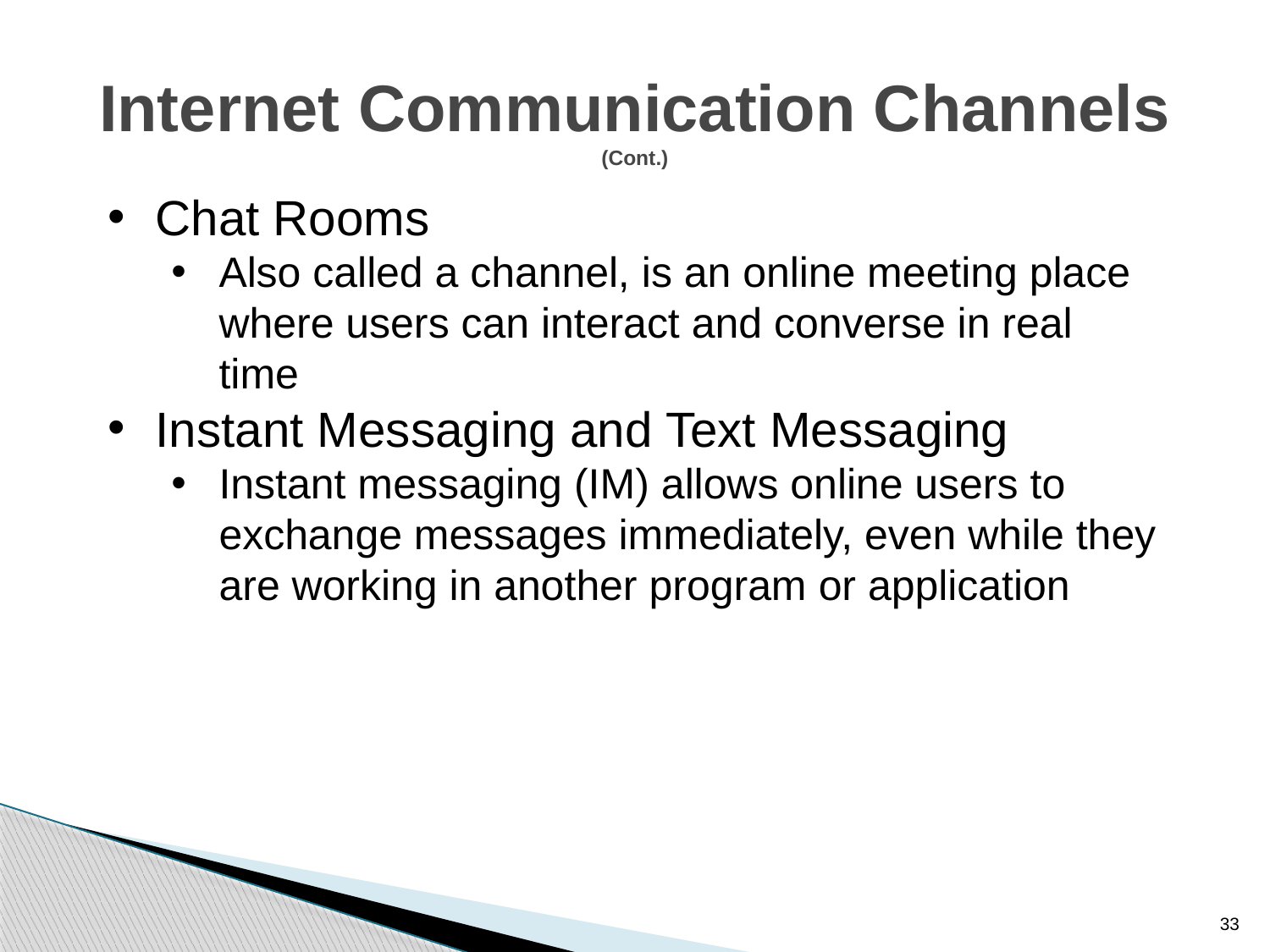

# Internet Communication Channels (Cont.)
Chat Rooms
Also called a channel, is an online meeting place where users can interact and converse in real time
Instant Messaging and Text Messaging
Instant messaging (IM) allows online users to exchange messages immediately, even while they are working in another program or application
33